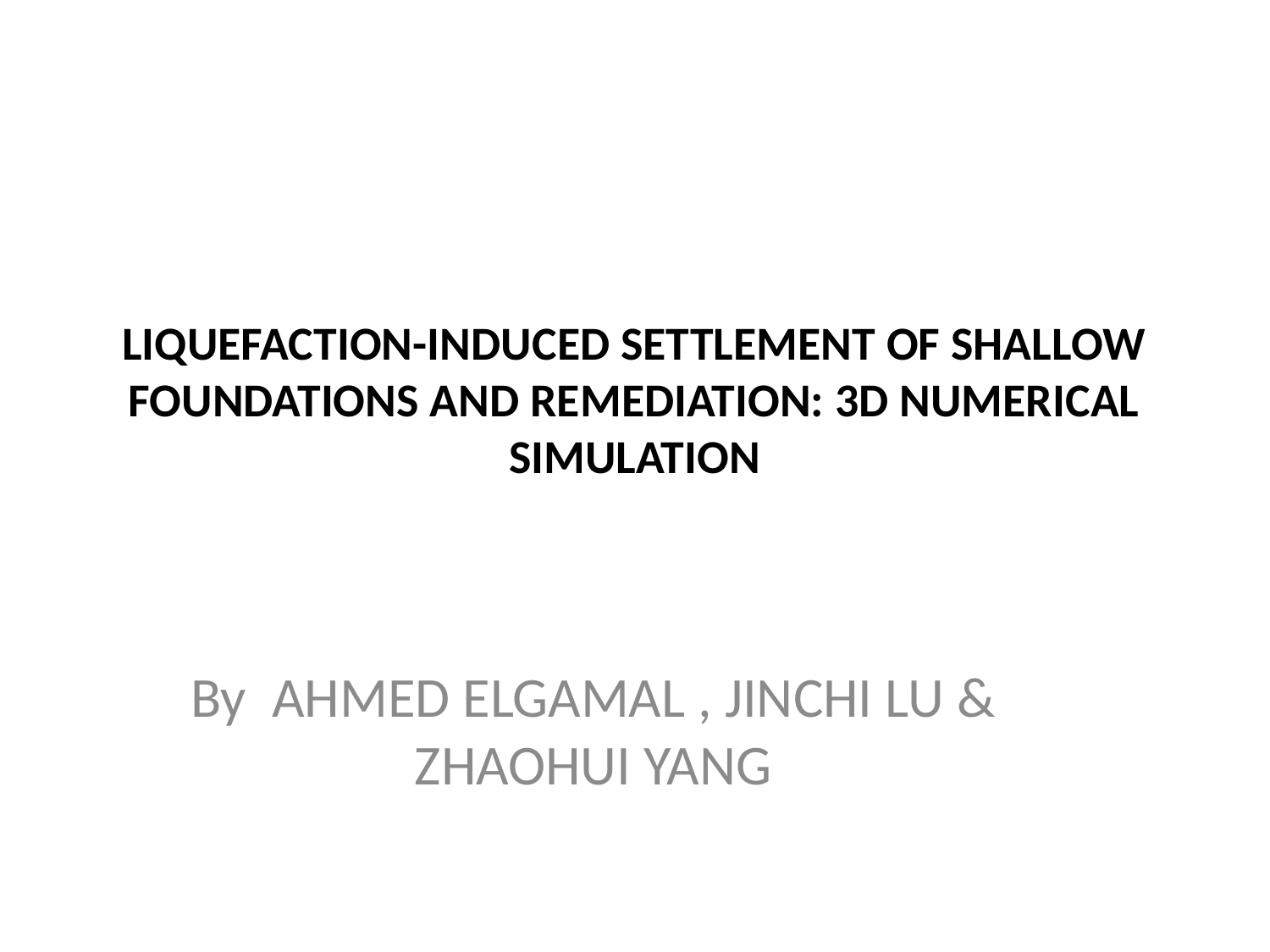

# LIQUEFACTION-INDUCED SETTLEMENT OF SHALLOW FOUNDATIONS AND REMEDIATION: 3D NUMERICAL SIMULATION
By  AHMED ELGAMAL , JINCHI LU & ZHAOHUI YANG